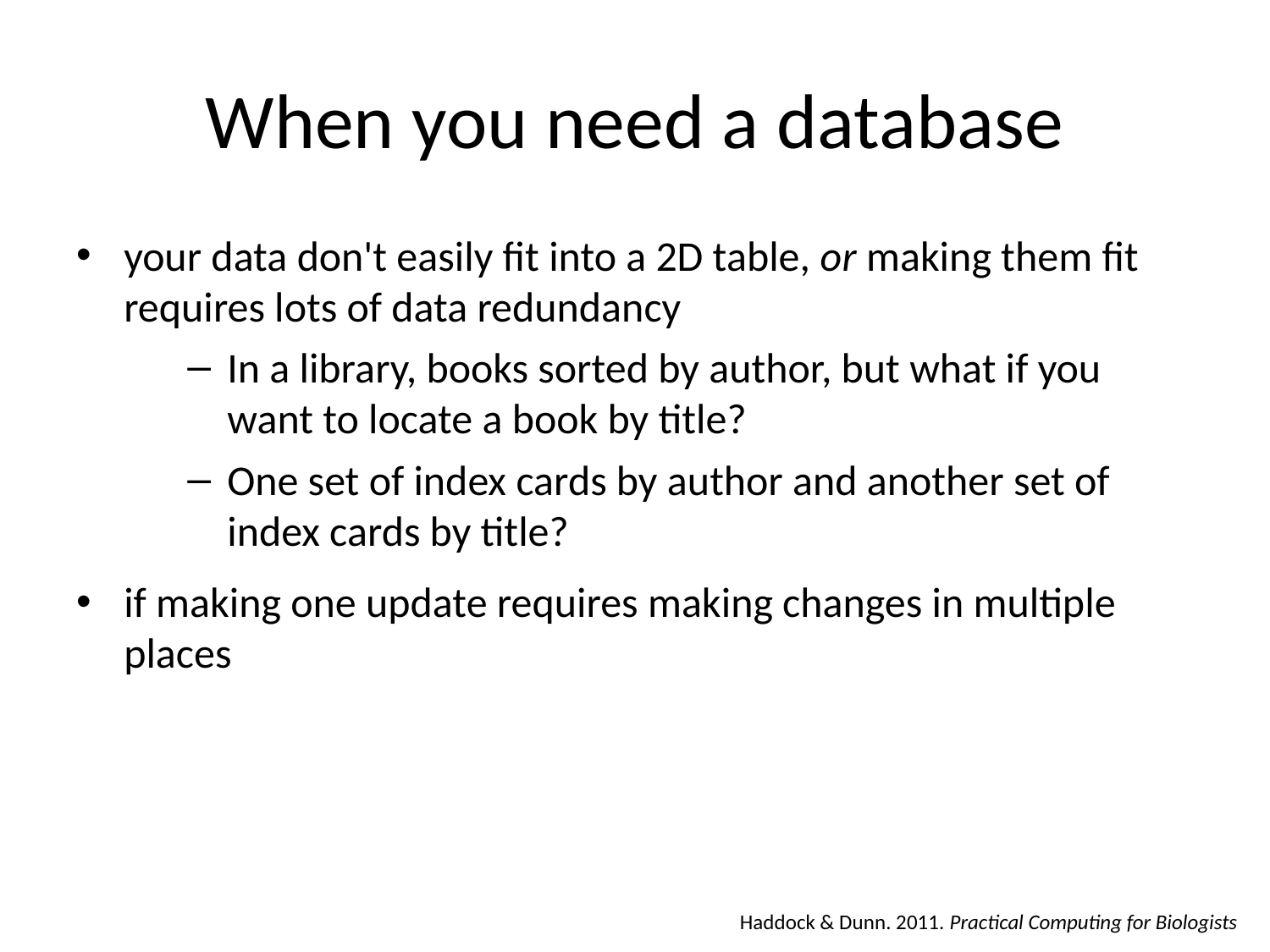

# When you need a database
your data don't easily fit into a 2D table, or making them fit requires lots of data redundancy
In a library, books sorted by author, but what if you want to locate a book by title?
One set of index cards by author and another set of index cards by title?
if making one update requires making changes in multiple places
Haddock & Dunn. 2011. Practical Computing for Biologists